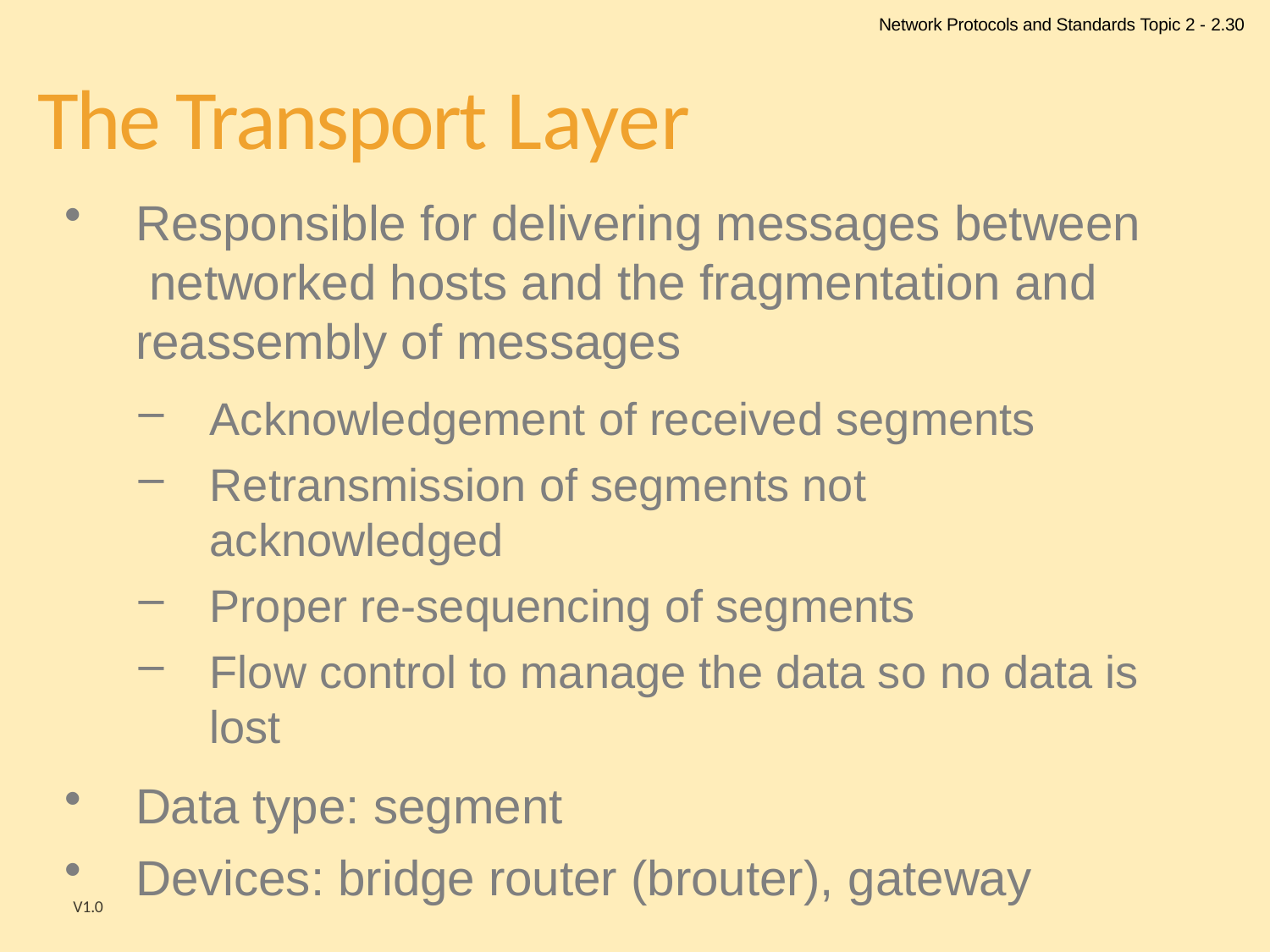

Network Protocols and Standards Topic 2 - 2.30
# The Transport Layer
Responsible for delivering messages between  networked hosts and the fragmentation and  reassembly of messages
Acknowledgement of received segments
Retransmission of segments not acknowledged
Proper re-sequencing of segments
Flow control to manage the data so no data is lost
Data type: segment
Devices: bridge router (brouter), gateway
V1.0